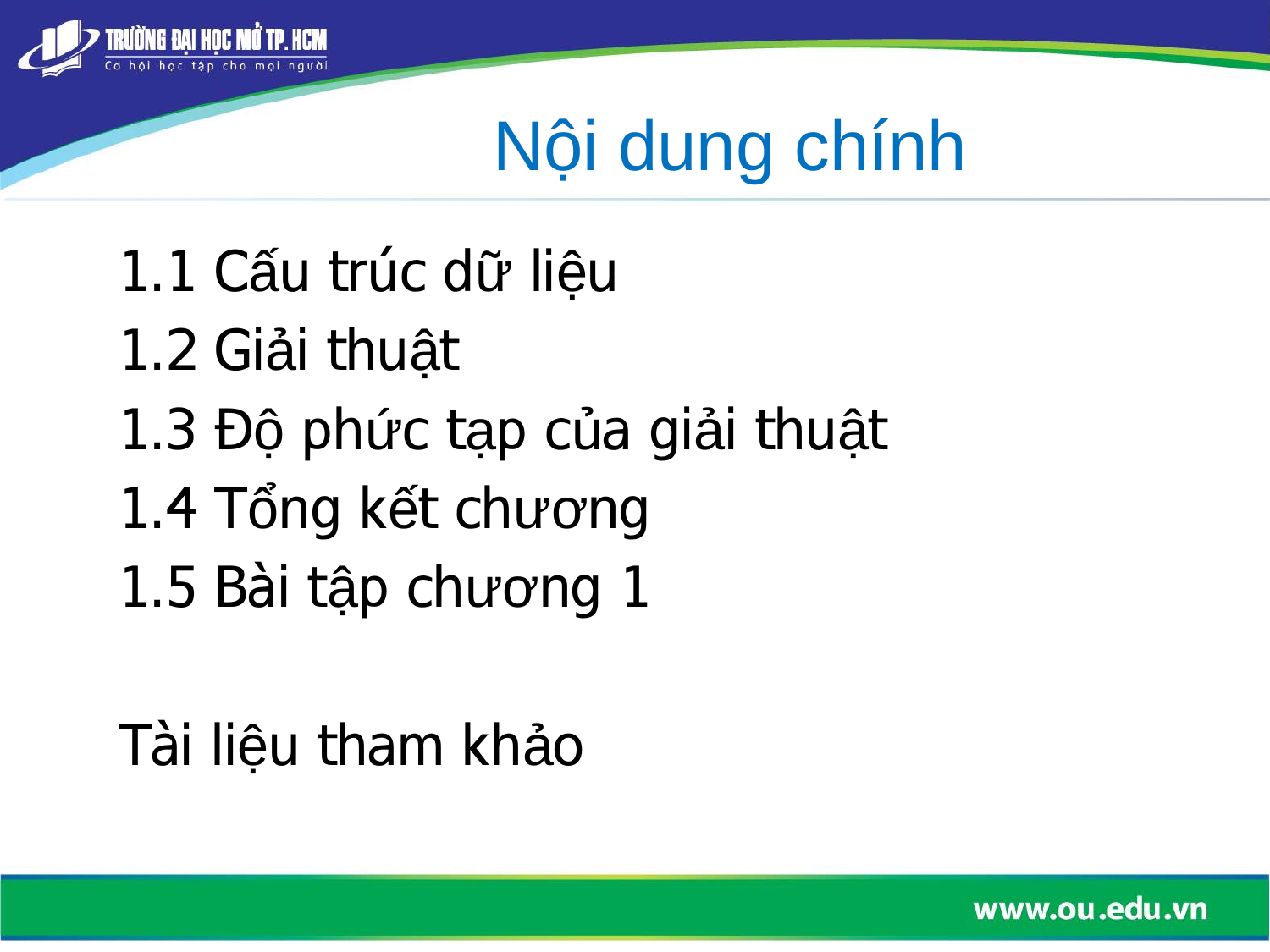

Nội dung chính
1.1 Cấu trúc dữ liệu
1.2 Giải thuật
1.3 Độ phức tạp của giải thuật
1.4 Tổng kết chương
1.5 Bài tập chương 1

Tài liệu tham khảo